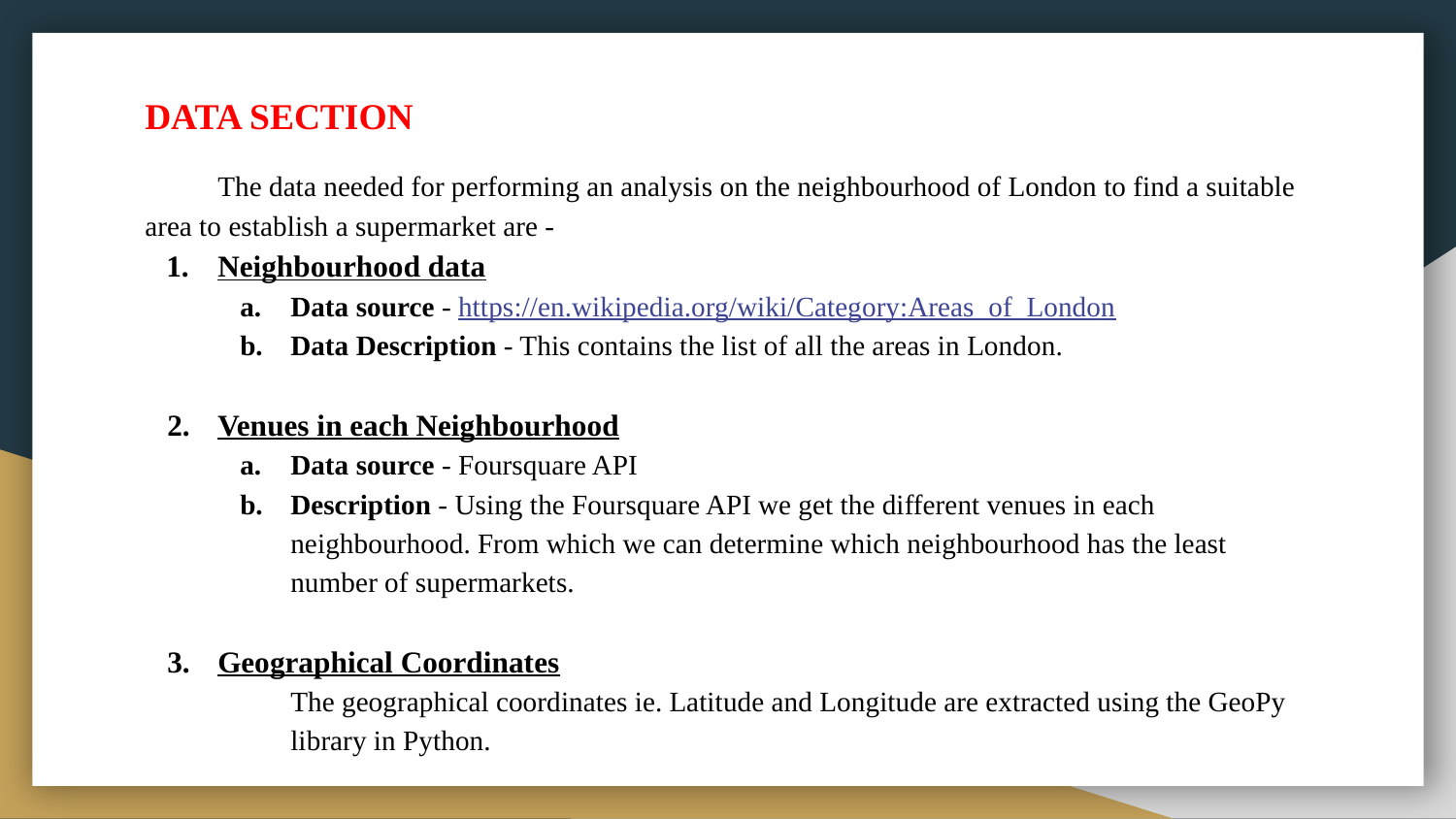

# DATA SECTION
The data needed for performing an analysis on the neighbourhood of London to find a suitable area to establish a supermarket are -
Neighbourhood data
Data source - https://en.wikipedia.org/wiki/Category:Areas_of_London
Data Description - This contains the list of all the areas in London.

Venues in each Neighbourhood
Data source - Foursquare API
Description - Using the Foursquare API we get the different venues in each neighbourhood. From which we can determine which neighbourhood has the least number of supermarkets.

Geographical Coordinates
The geographical coordinates ie. Latitude and Longitude are extracted using the GeoPy library in Python.